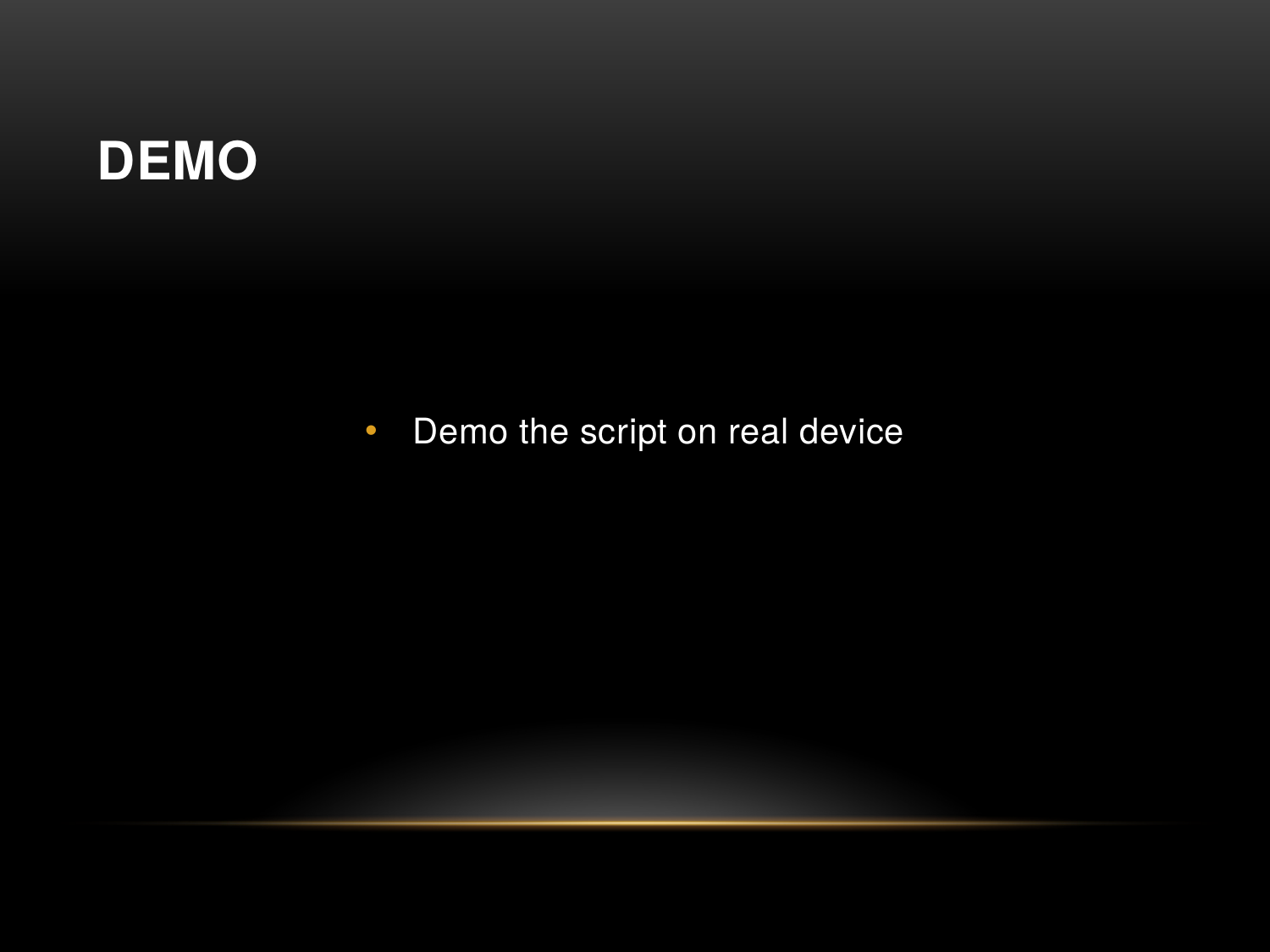

# Demo

Demo the script on real device